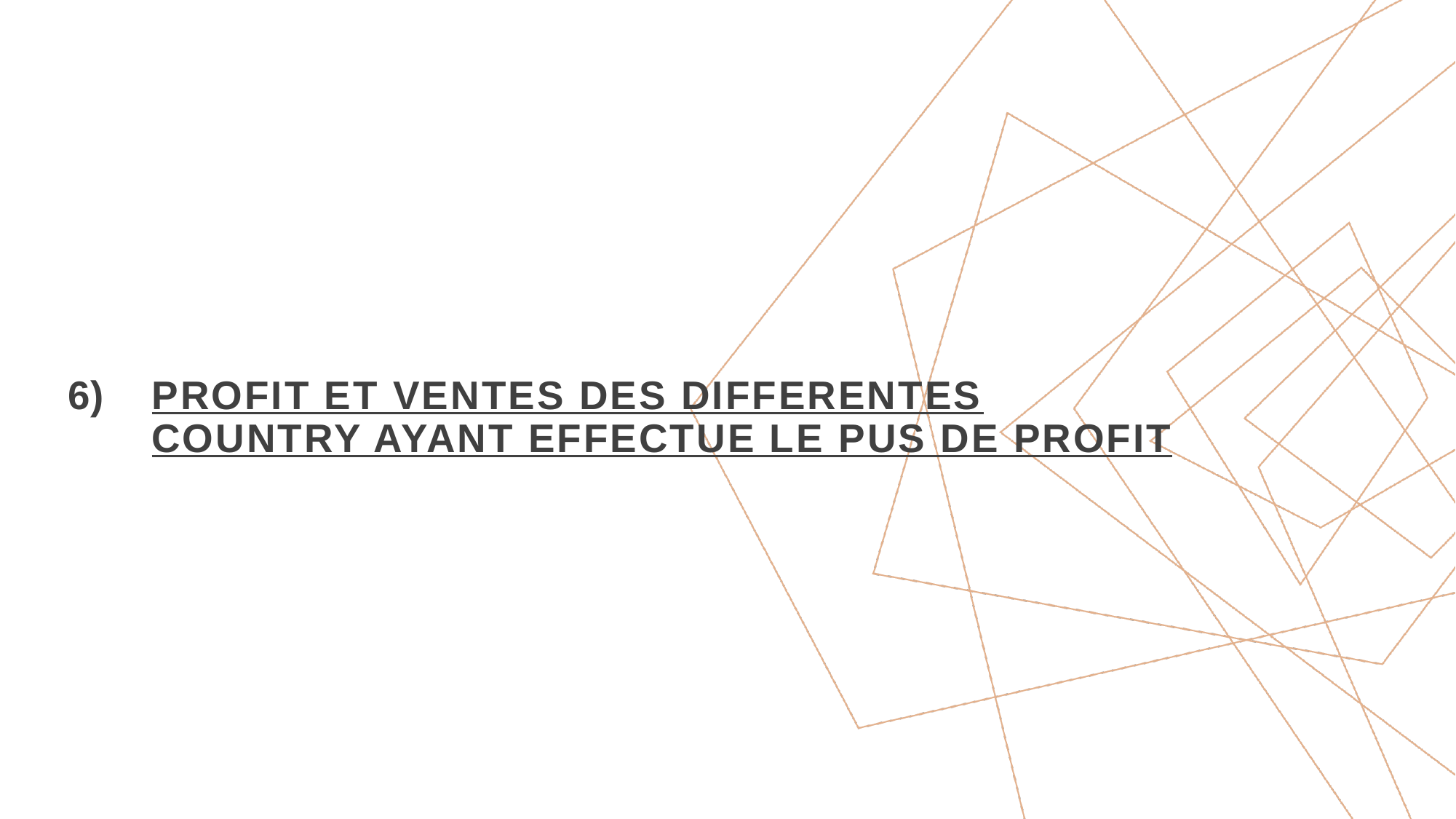

Profit et ventes des differentes country ayant effectue le pus de profit